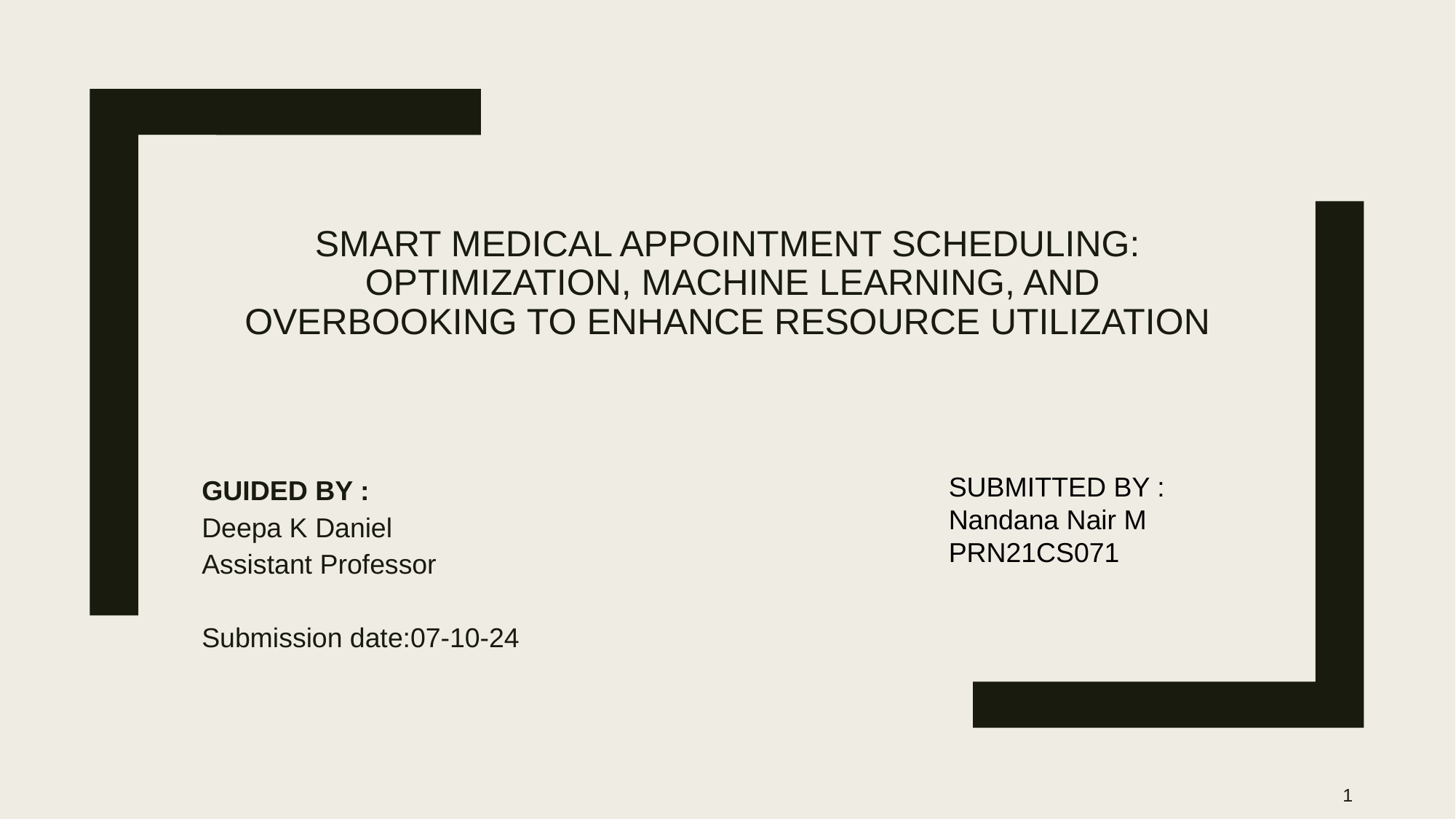

# SMART MEDICAL APPOINTMENT SCHEDULING: OPTIMIZATION, MACHINE LEARNING, AND OVERBOOKING TO ENHANCE RESOURCE UTILIZATION
GUIDED BY :
Deepa K Daniel
Assistant Professor

Submission date:07-10-24

SUBMITTED BY : Nandana Nair M
PRN21CS071
1